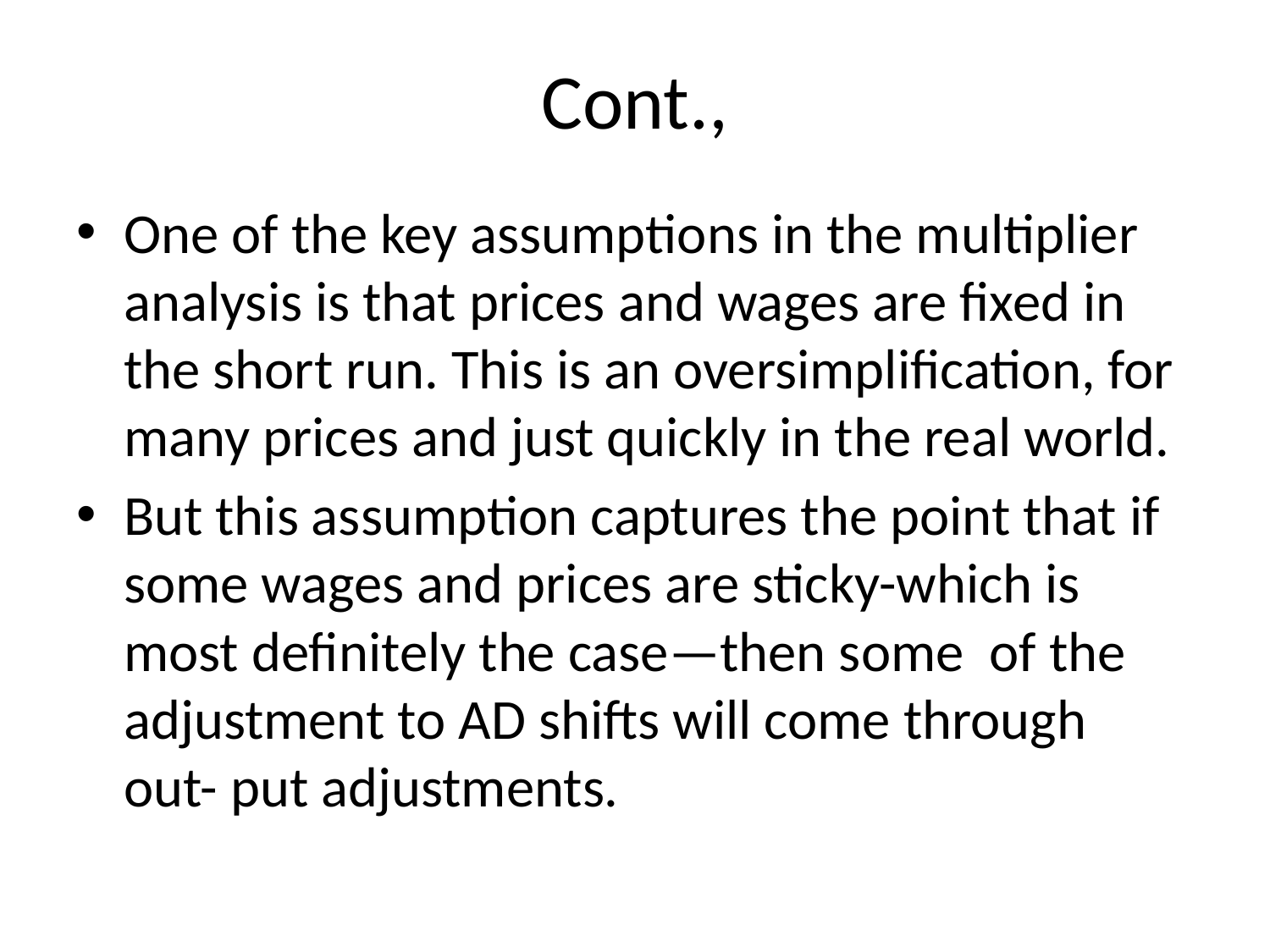

# Cont.,
One of the key assumptions in the multiplier analysis is that prices and wages are fixed in the short run. This is an oversimplification, for many prices and just quickly in the real world.
But this assumption captures the point that if some wages and prices are sticky-which is most definitely the case—then some  of the adjustment to AD shifts will come through out- put adjustments.